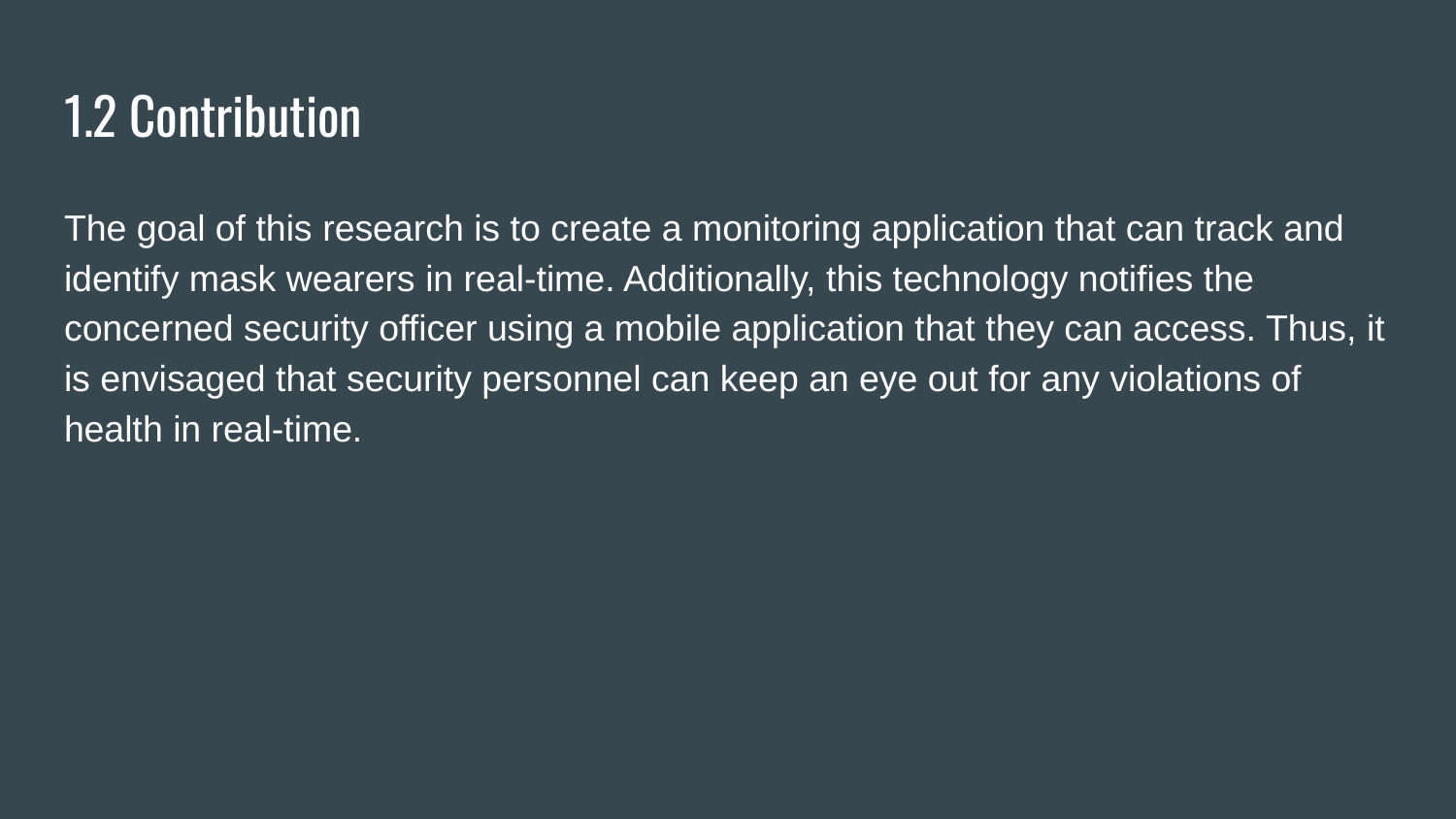

# 1.2 Contribution
The goal of this research is to create a monitoring application that can track and identify mask wearers in real-time. Additionally, this technology notifies the concerned security officer using a mobile application that they can access. Thus, it is envisaged that security personnel can keep an eye out for any violations of health in real-time.